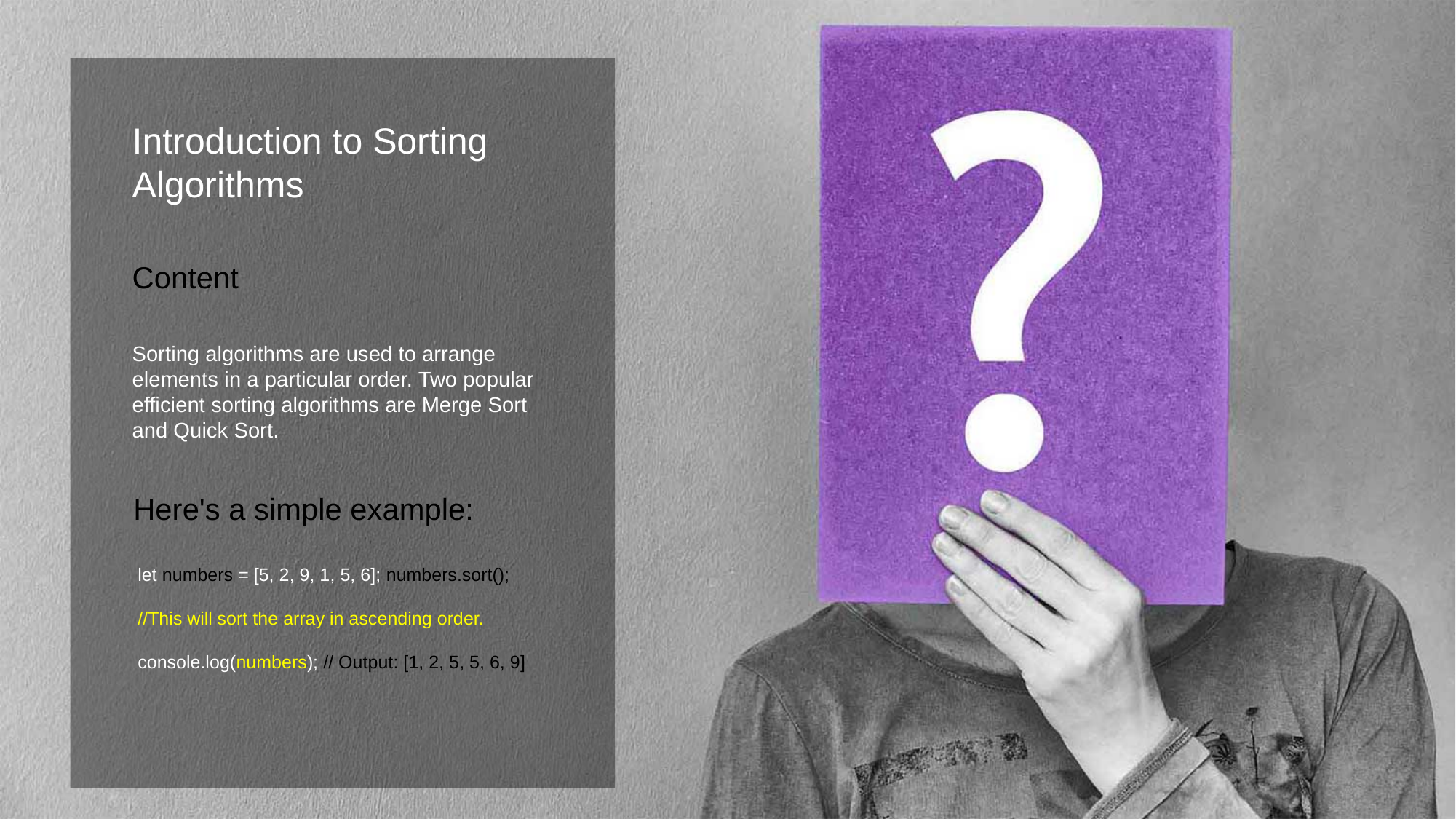

Introduction to Sorting Algorithms
Content
Sorting algorithms are used to arrange elements in a particular order. Two popular efficient sorting algorithms are Merge Sort and Quick Sort.
Here's a simple example:
let numbers = [5, 2, 9, 1, 5, 6]; numbers.sort();

//This will sort the array in ascending order.

console.log(numbers); // Output: [1, 2, 5, 5, 6, 9]